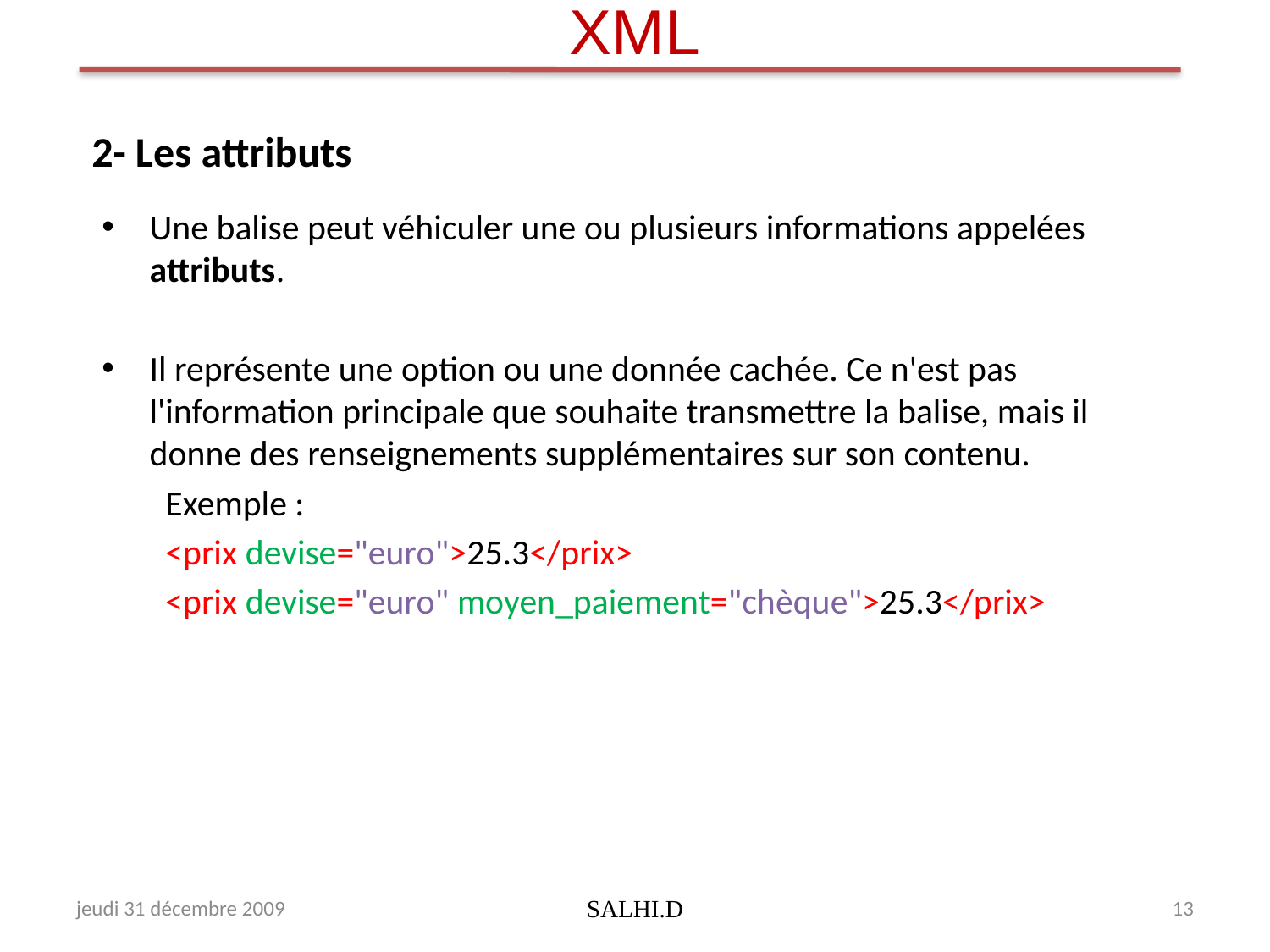

# XML
2- Les attributs
Une balise peut véhiculer une ou plusieurs informations appelées attributs.

Il représente une option ou une donnée cachée. Ce n'est pas l'information principale que souhaite transmettre la balise, mais il donne des renseignements supplémentaires sur son contenu.
Exemple :
<prix devise="euro">25.3</prix>
<prix devise="euro" moyen_paiement="chèque">25.3</prix>
jeudi 31 décembre 2009
SALHI.D
13